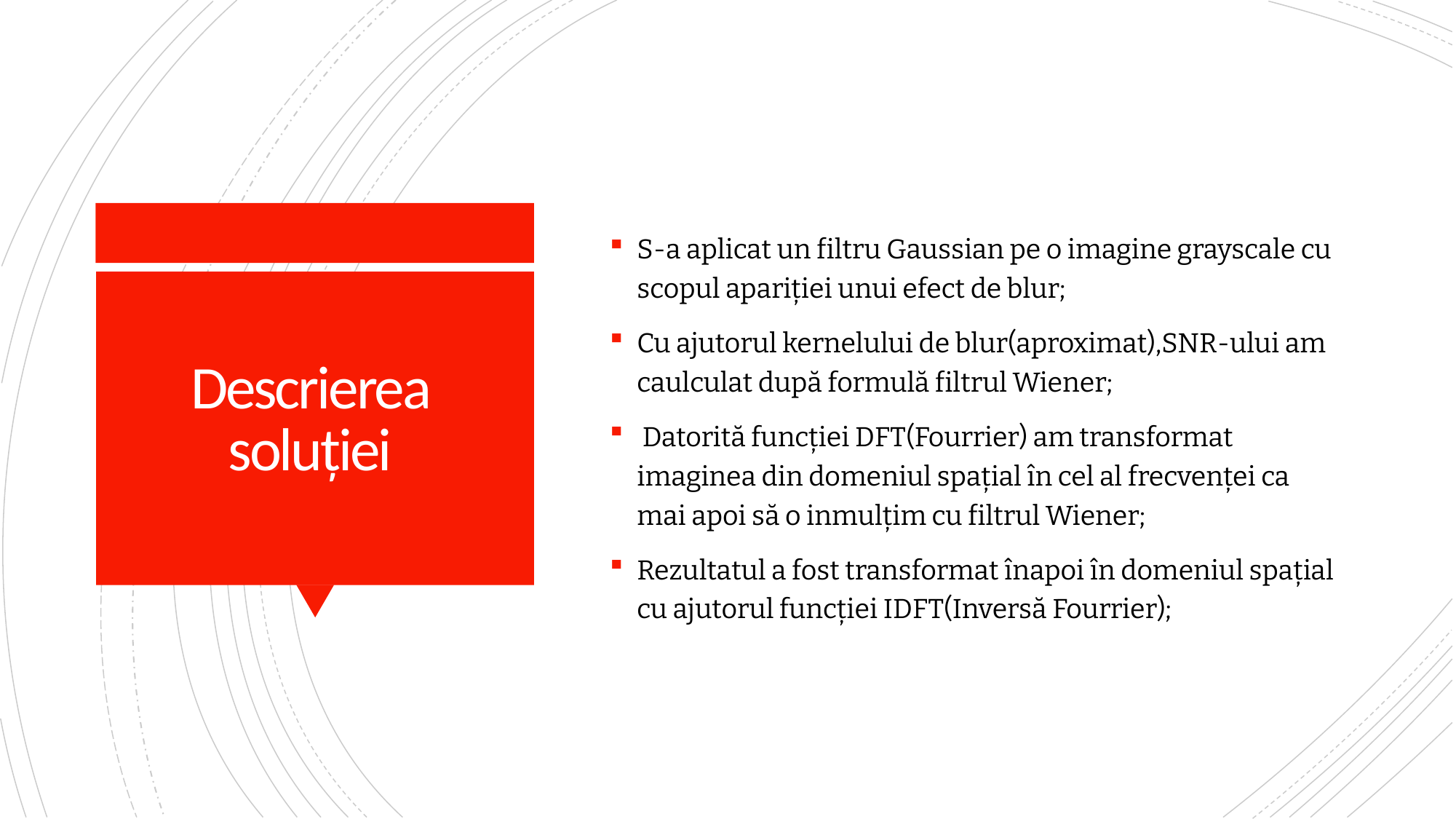

S-a aplicat un filtru Gaussian pe o imagine grayscale cu scopul apariției unui efect de blur;
Cu ajutorul kernelului de blur(aproximat),SNR-ului am caulculat după formulă filtrul Wiener;
 Datorită funcției DFT(Fourrier) am transformat imaginea din domeniul spațial în cel al frecvenței ca mai apoi să o inmulțim cu filtrul Wiener;
Rezultatul a fost transformat înapoi în domeniul spațial cu ajutorul funcției IDFT(Inversă Fourrier);

# Descrierea soluției